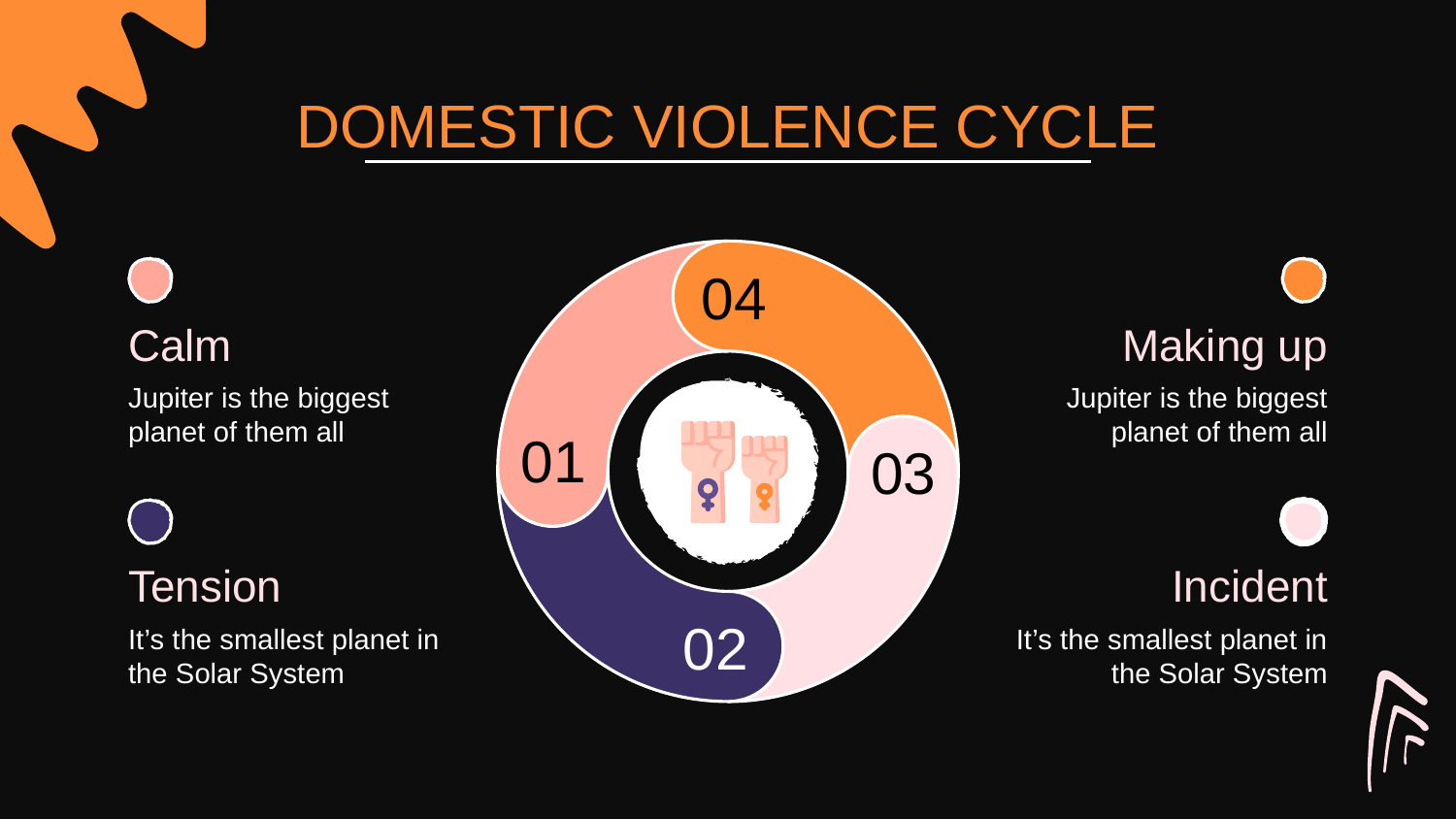

# DOMESTIC VIOLENCE CYCLE

04

01
03

02

Calm
Making up
Jupiter is the biggest planet of them all
Jupiter is the biggest planet of them all

Tension
Incident
It’s the smallest planet in the Solar System
It’s the smallest planet in the Solar System